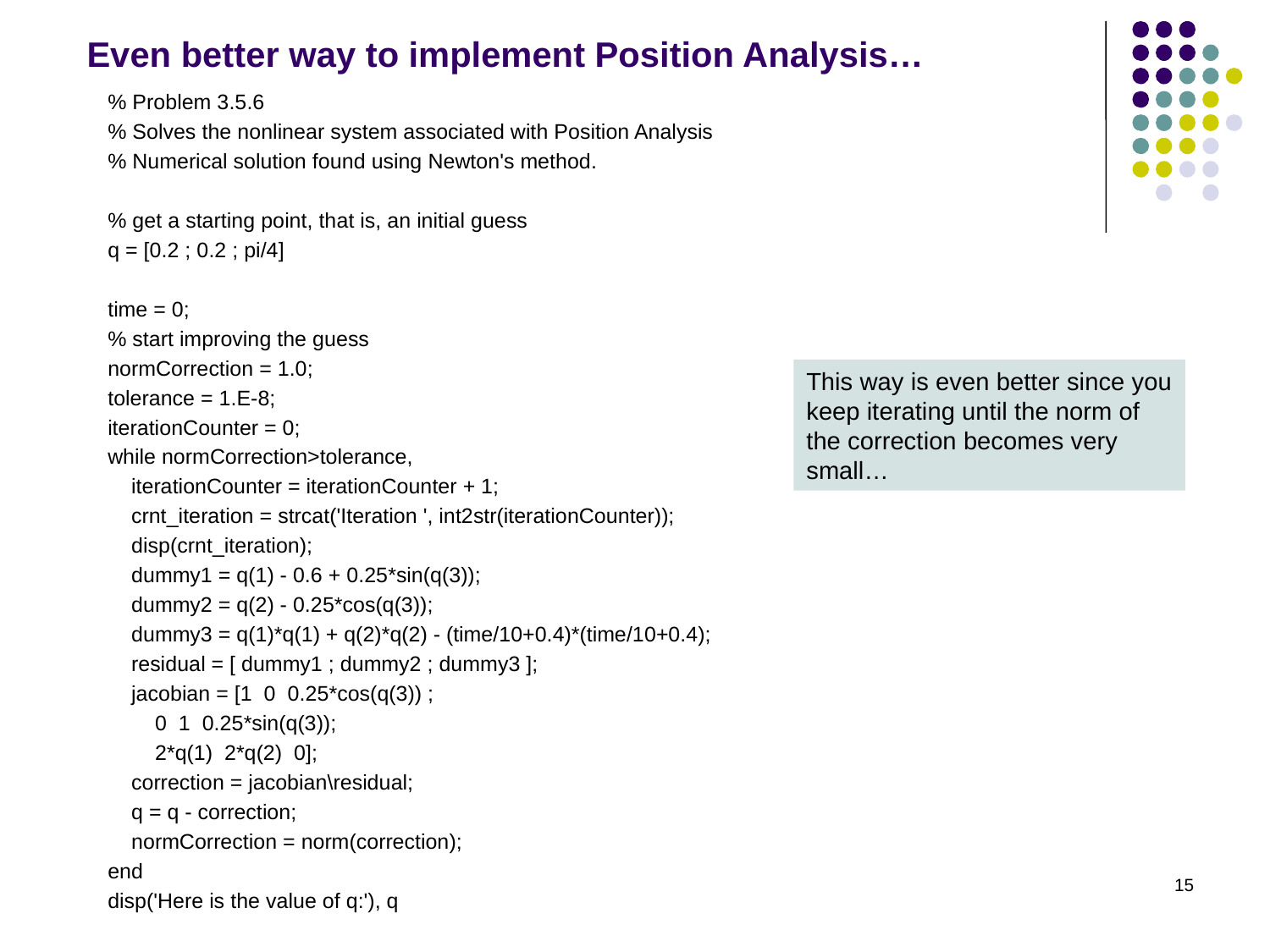

# Even better way to implement Position Analysis…
% Problem 3.5.6
% Solves the nonlinear system associated with Position Analysis
% Numerical solution found using Newton's method.

% get a starting point, that is, an initial guess
q = [0.2 ; 0.2 ; pi/4]

time = 0;
% start improving the guess
normCorrection = 1.0;
tolerance = 1.E-8;
iterationCounter = 0;
while normCorrection>tolerance,
    iterationCounter = iterationCounter + 1;
    crnt_iteration = strcat('Iteration ', int2str(iterationCounter));
    disp(crnt_iteration);
    dummy1 = q(1) - 0.6 + 0.25*sin(q(3));
    dummy2 = q(2) - 0.25*cos(q(3));
    dummy3 = q(1)*q(1) + q(2)*q(2) - (time/10+0.4)*(time/10+0.4);
    residual = [ dummy1 ; dummy2 ; dummy3 ];
    jacobian = [1  0  0.25*cos(q(3)) ;
        0  1  0.25*sin(q(3));
        2*q(1)  2*q(2)  0];
    correction = jacobian\residual;
    q = q - correction;
    normCorrection = norm(correction);
end
disp('Here is the value of q:'), q
This way is even better since you keep iterating until the norm of the correction becomes very small…
15